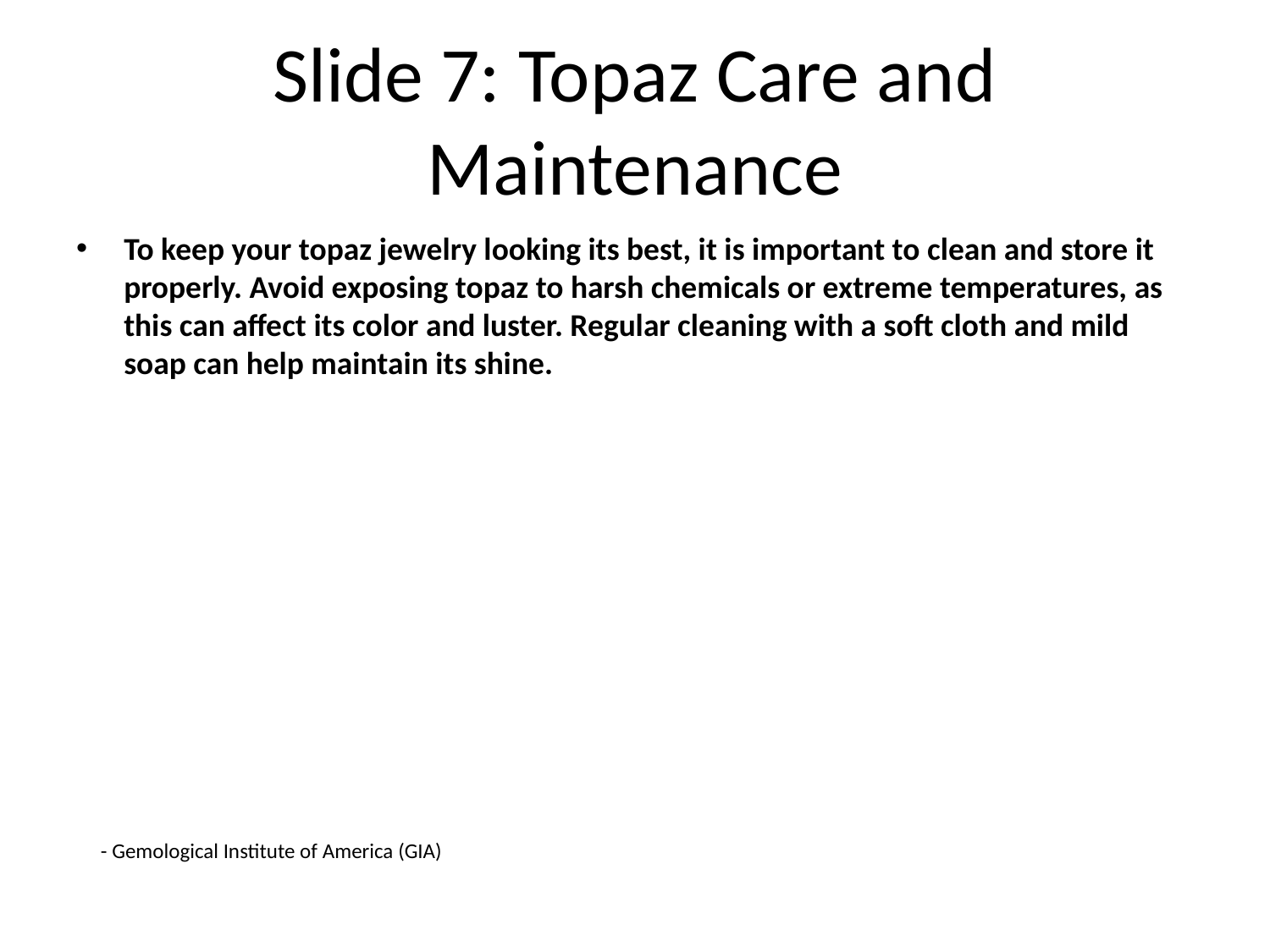

# Slide 7: Topaz Care and Maintenance
To keep your topaz jewelry looking its best, it is important to clean and store it properly. Avoid exposing topaz to harsh chemicals or extreme temperatures, as this can affect its color and luster. Regular cleaning with a soft cloth and mild soap can help maintain its shine.

- Gemological Institute of America (GIA)